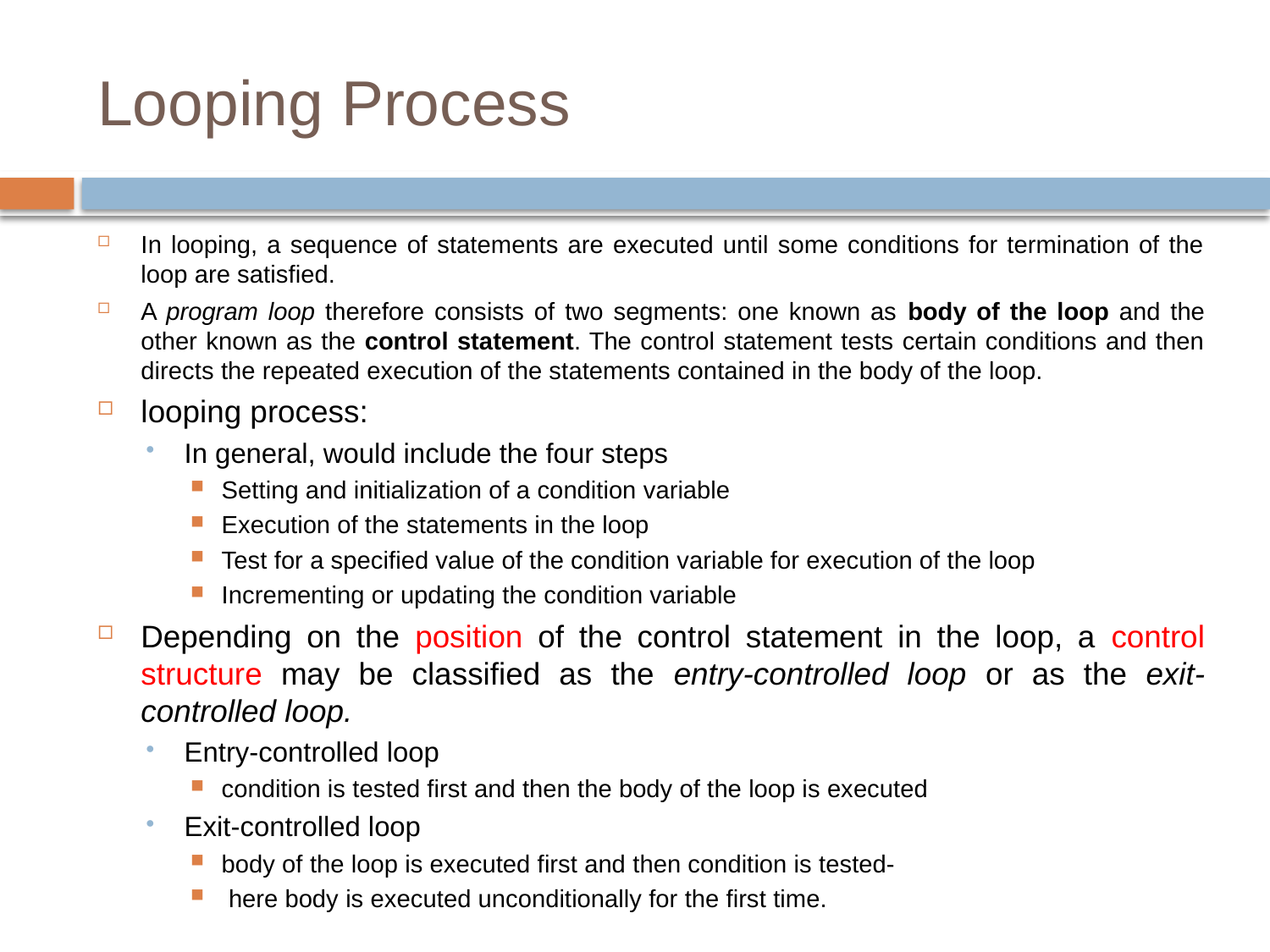

# Looping Process
In looping, a sequence of statements are executed until some conditions for termination of the loop are satisfied.
A program loop therefore consists of two segments: one known as body of the loop and the other known as the control statement. The control statement tests certain conditions and then directs the repeated execution of the statements contained in the body of the loop.
looping process:
In general, would include the four steps
Setting and initialization of a condition variable
Execution of the statements in the loop
Test for a specified value of the condition variable for execution of the loop
Incrementing or updating the condition variable
Depending on the position of the control statement in the loop, a control structure may be classified as the entry-controlled loop or as the exit-controlled loop.
Entry-controlled loop
condition is tested first and then the body of the loop is executed
Exit-controlled loop
body of the loop is executed first and then condition is tested-
 here body is executed unconditionally for the first time.